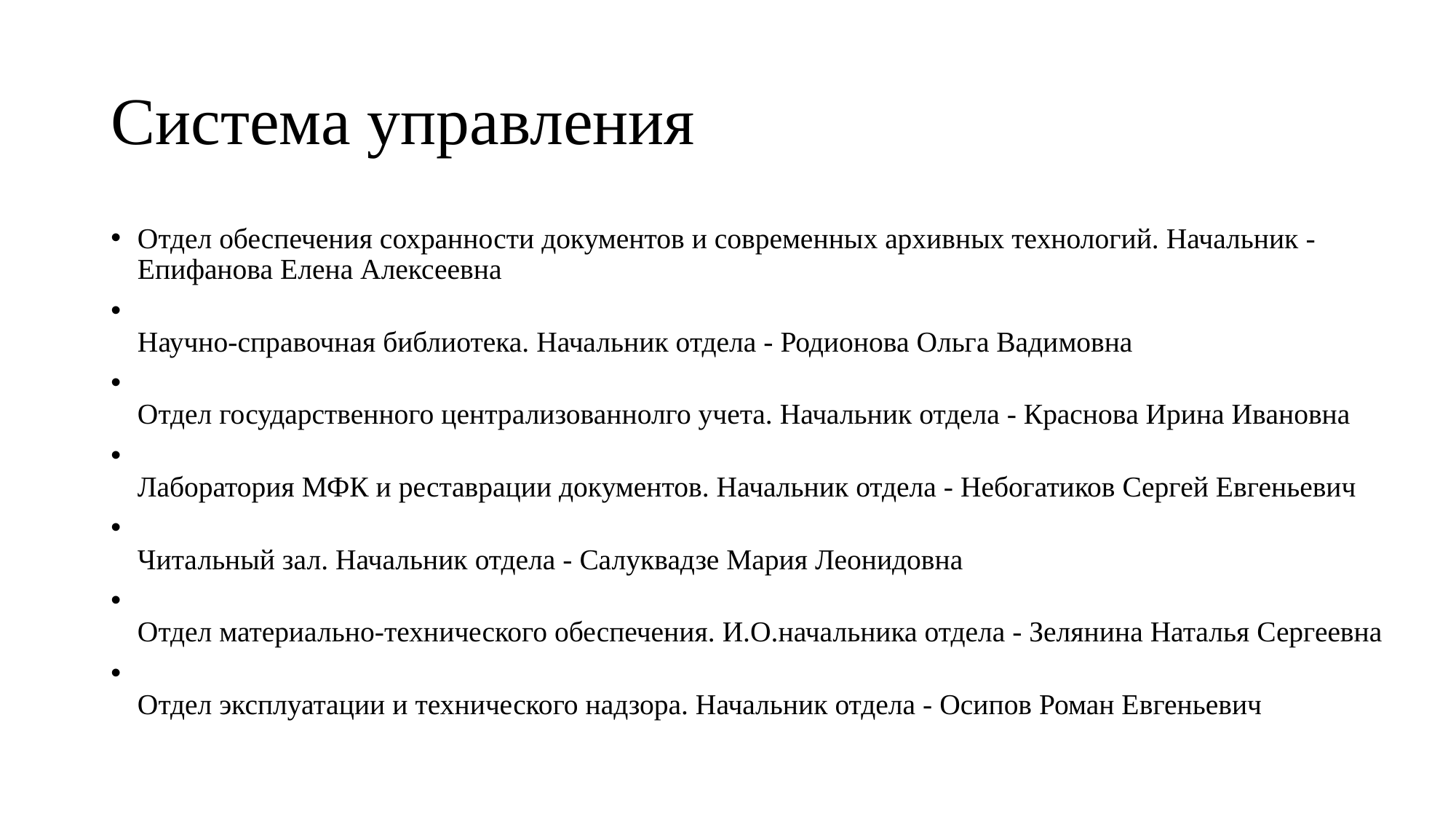

# Система управления
Отдел обеспечения сохранности документов и современных архивных технологий. Начальник - Епифанова Елена Алексеевна
Научно-справочная библиотека. Начальник отдела - Родионова Ольга Вадимовна
Отдел государственного централизованнолго учета. Начальник отдела - Краснова Ирина Ивановна
Лаборатория МФК и реставрации документов. Начальник отдела - Небогатиков Сергей Евгеньевич
Читальный зал. Начальник отдела - Салуквадзе Мария Леонидовна
Отдел материально-технического обеспечения. И.О.начальника отдела - Зелянина Наталья Сергеевна
Отдел эксплуатации и технического надзора. Начальник отдела - Осипов Роман Евгеньевич